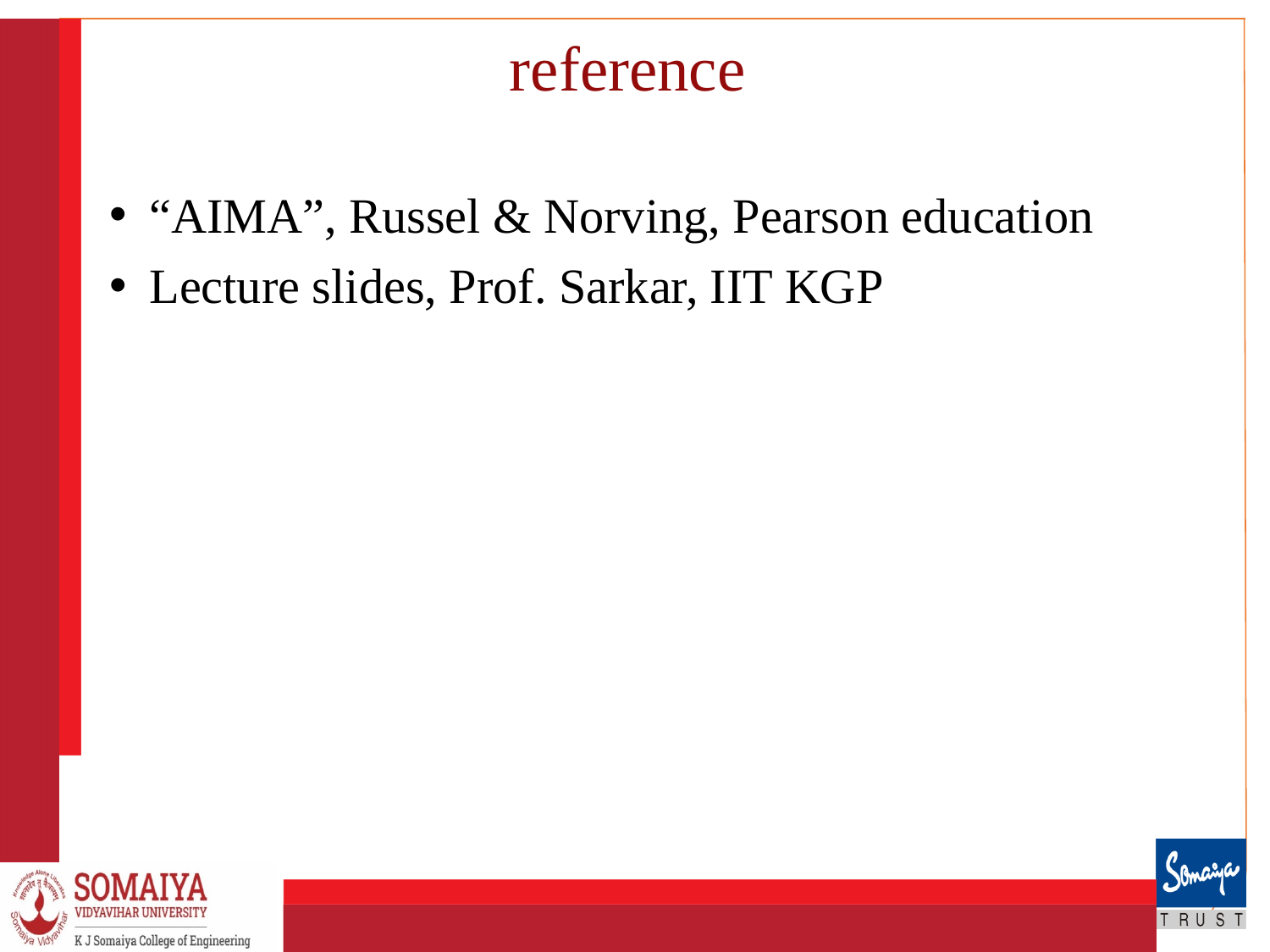

# reference
“AIMA”, Russel & Norving, Pearson education
Lecture slides, Prof. Sarkar, IIT KGP